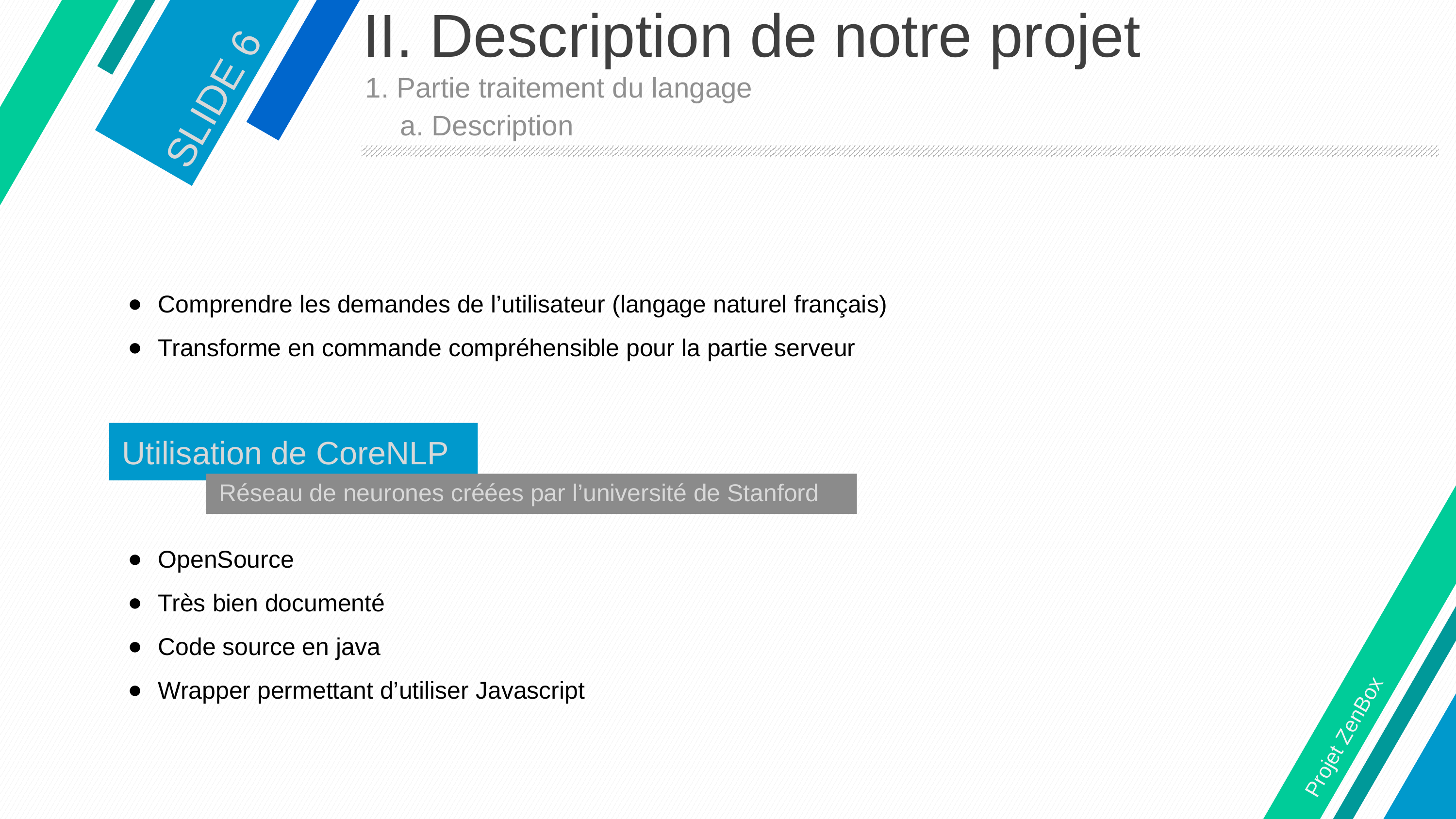

# II. Description de notre projet
SLIDE 6
1. Partie traitement du langage
a. Description
Comprendre les demandes de l’utilisateur (langage naturel français)
Transforme en commande compréhensible pour la partie serveur
Utilisation de CoreNLP
Réseau de neurones créées par l’université de Stanford
OpenSource
Très bien documenté
Code source en java
Wrapper permettant d’utiliser Javascript

Projet ZenBox